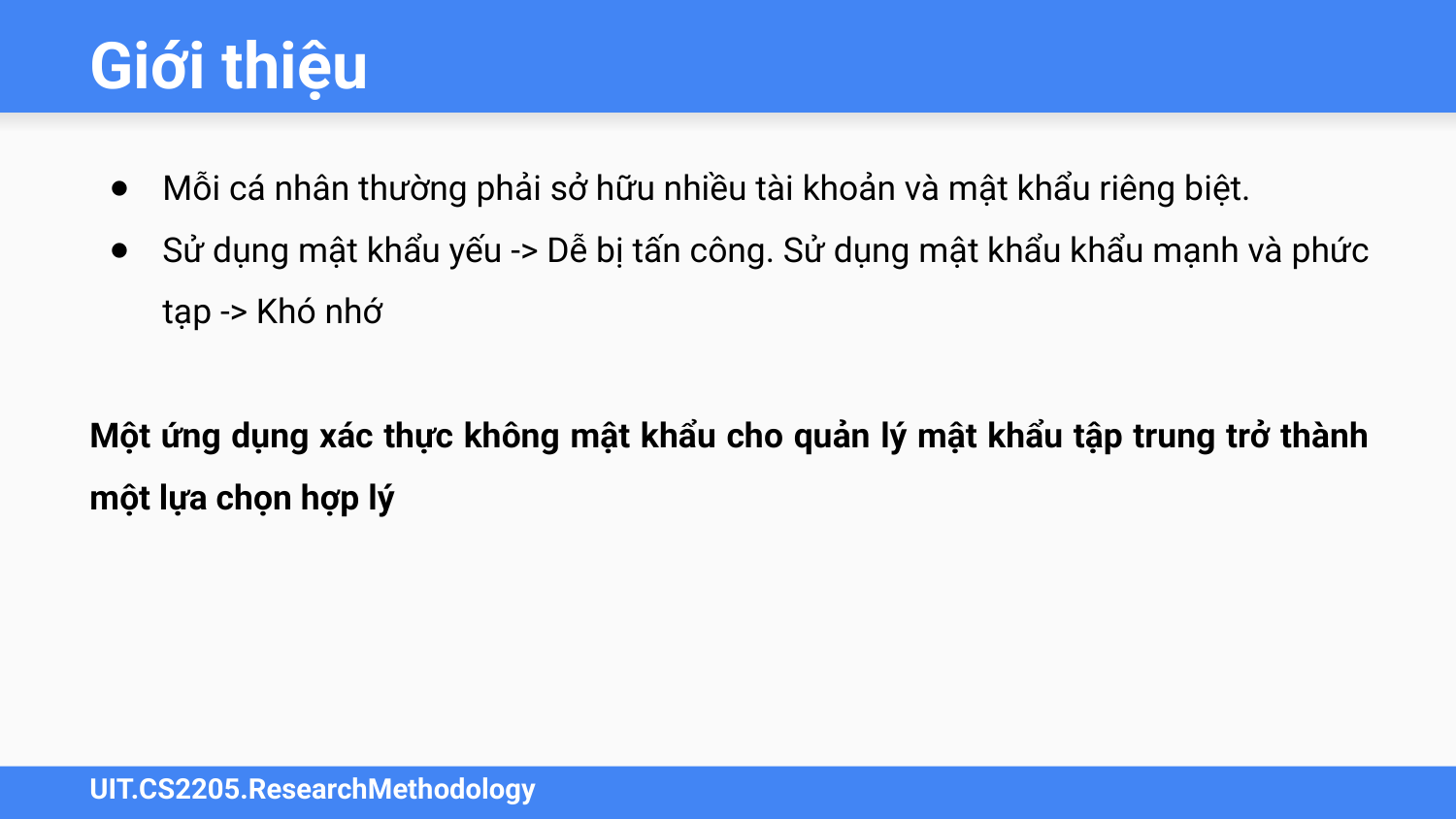

# Giới thiệu
Mỗi cá nhân thường phải sở hữu nhiều tài khoản và mật khẩu riêng biệt.
Sử dụng mật khẩu yếu -> Dễ bị tấn công. Sử dụng mật khẩu khẩu mạnh và phức tạp -> Khó nhớ

Một ứng dụng xác thực không mật khẩu cho quản lý mật khẩu tập trung trở thành một lựa chọn hợp lý